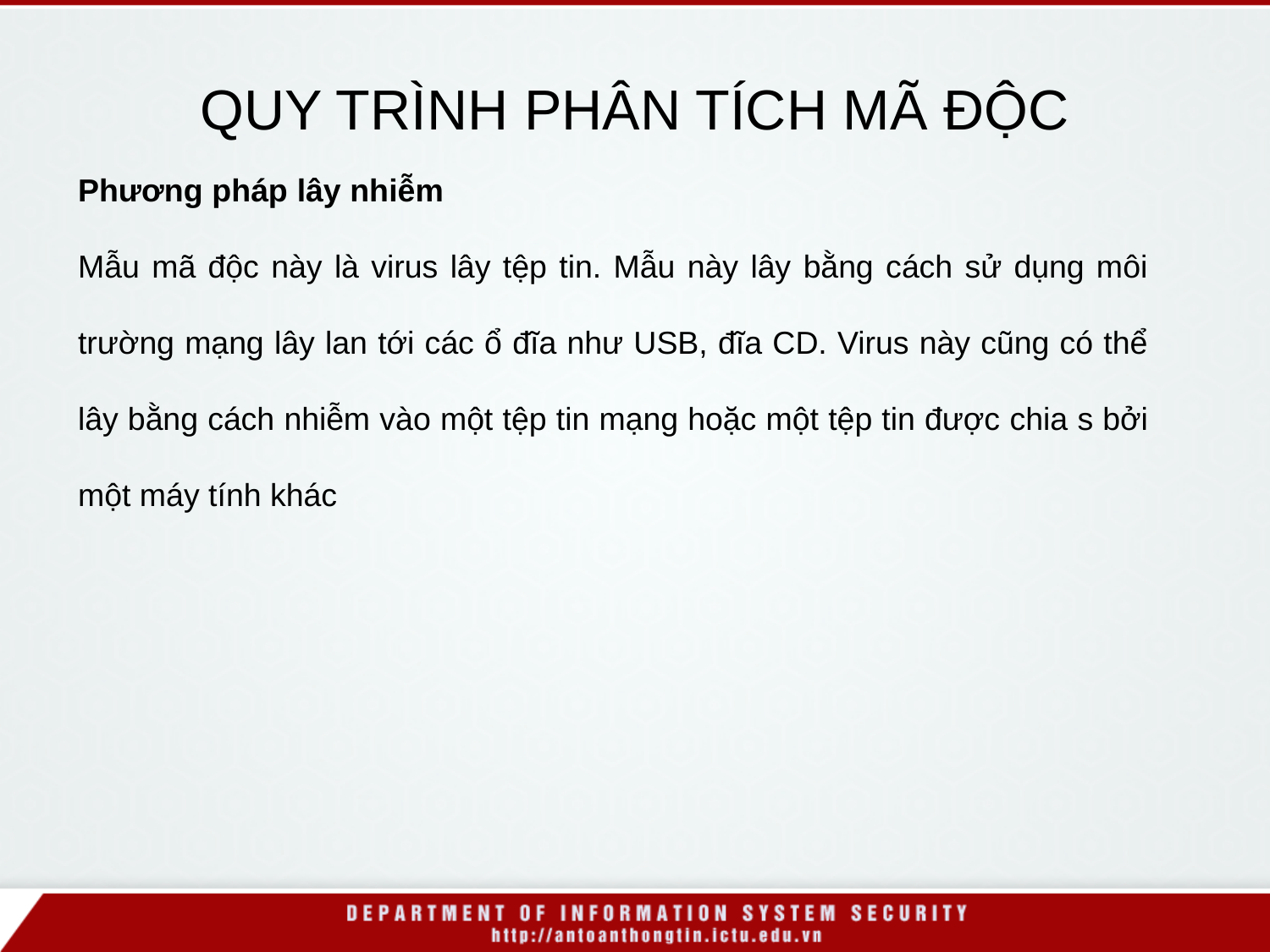

QUY TRÌNH PHÂN TÍCH MÃ ĐỘC
Phương pháp lây nhiễm
Mẫu mã độc này là virus lây tệp tin. Mẫu này lây bằng cách sử dụng môi trường mạng lây lan tới các ổ đĩa như USB, đĩa CD. Virus này cũng có thể lây bằng cách nhiễm vào một tệp tin mạng hoặc một tệp tin được chia s bởi một máy tính khác